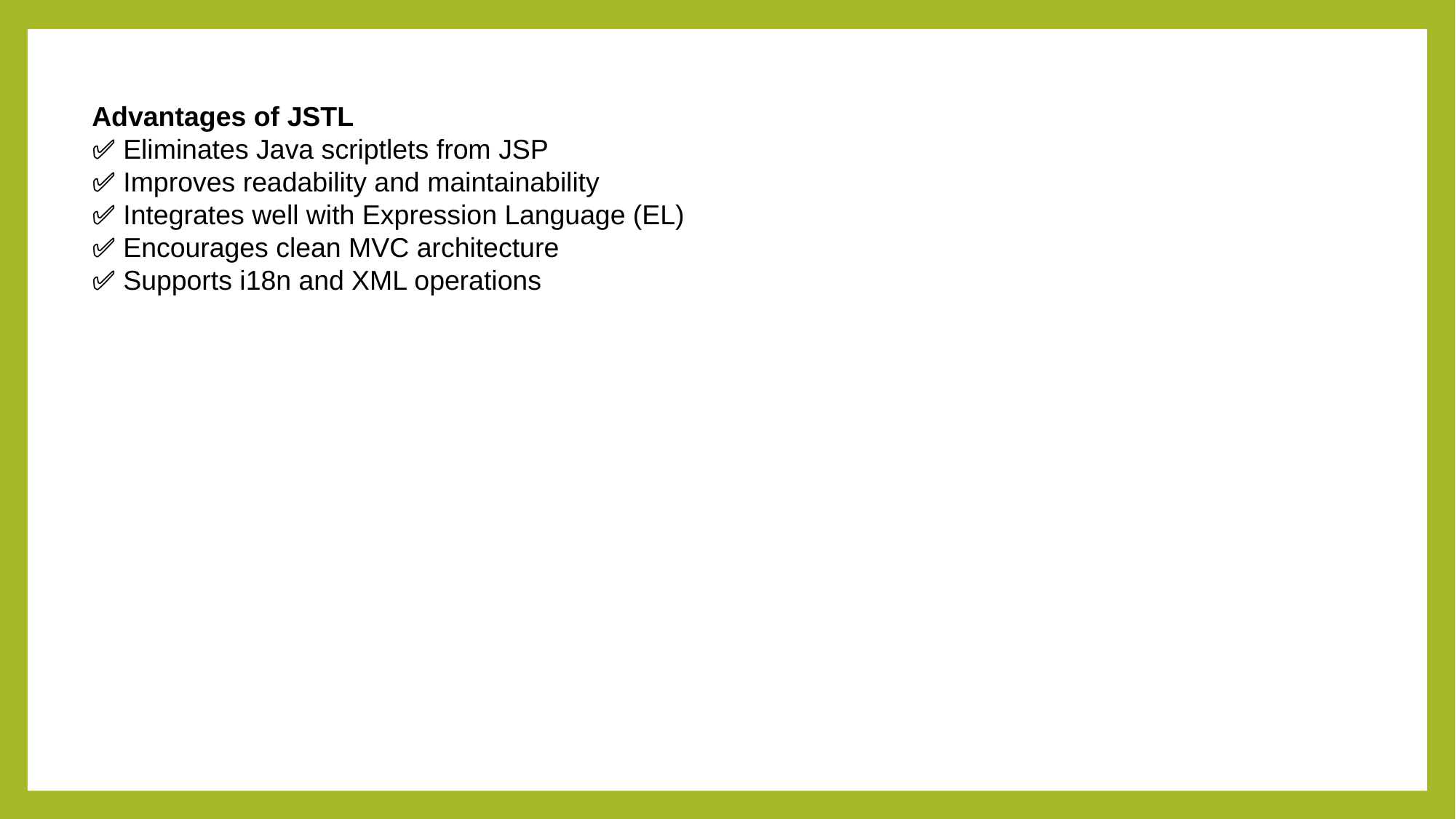

Advantages of JSTL
✅ Eliminates Java scriptlets from JSP
✅ Improves readability and maintainability
✅ Integrates well with Expression Language (EL)
✅ Encourages clean MVC architecture
✅ Supports i18n and XML operations